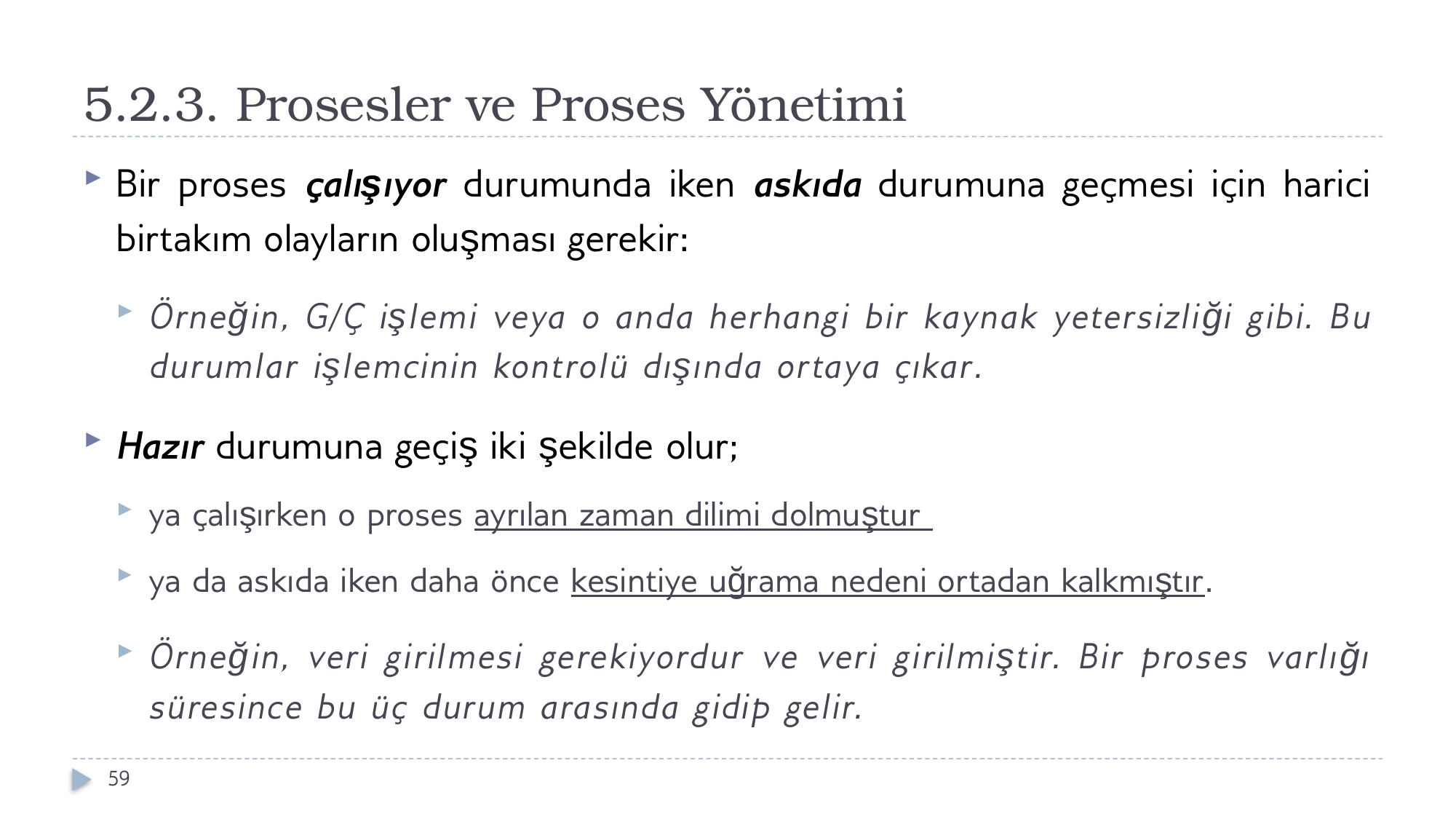

# 5.2.3. Prosesler ve Proses Yönetimi
Bir proses çalışıyor durumunda iken askıda durumuna geçmesi için harici birtakım olayların oluşması gerekir:
Örneğin, G/Ç işlemi veya o anda herhangi bir kaynak yetersizliği gibi. Bu durumlar işlemcinin kontrolü dışında ortaya çıkar.
Hazır durumuna geçiş iki şekilde olur;
ya çalışırken o proses ayrılan zaman dilimi dolmuştur
ya da askıda iken daha önce kesintiye uğrama nedeni ortadan kalkmıştır.
Örneğin, veri girilmesi gerekiyordur ve veri girilmiştir. Bir proses varlığı süresince bu üç durum ara­sında gidip gelir.
59